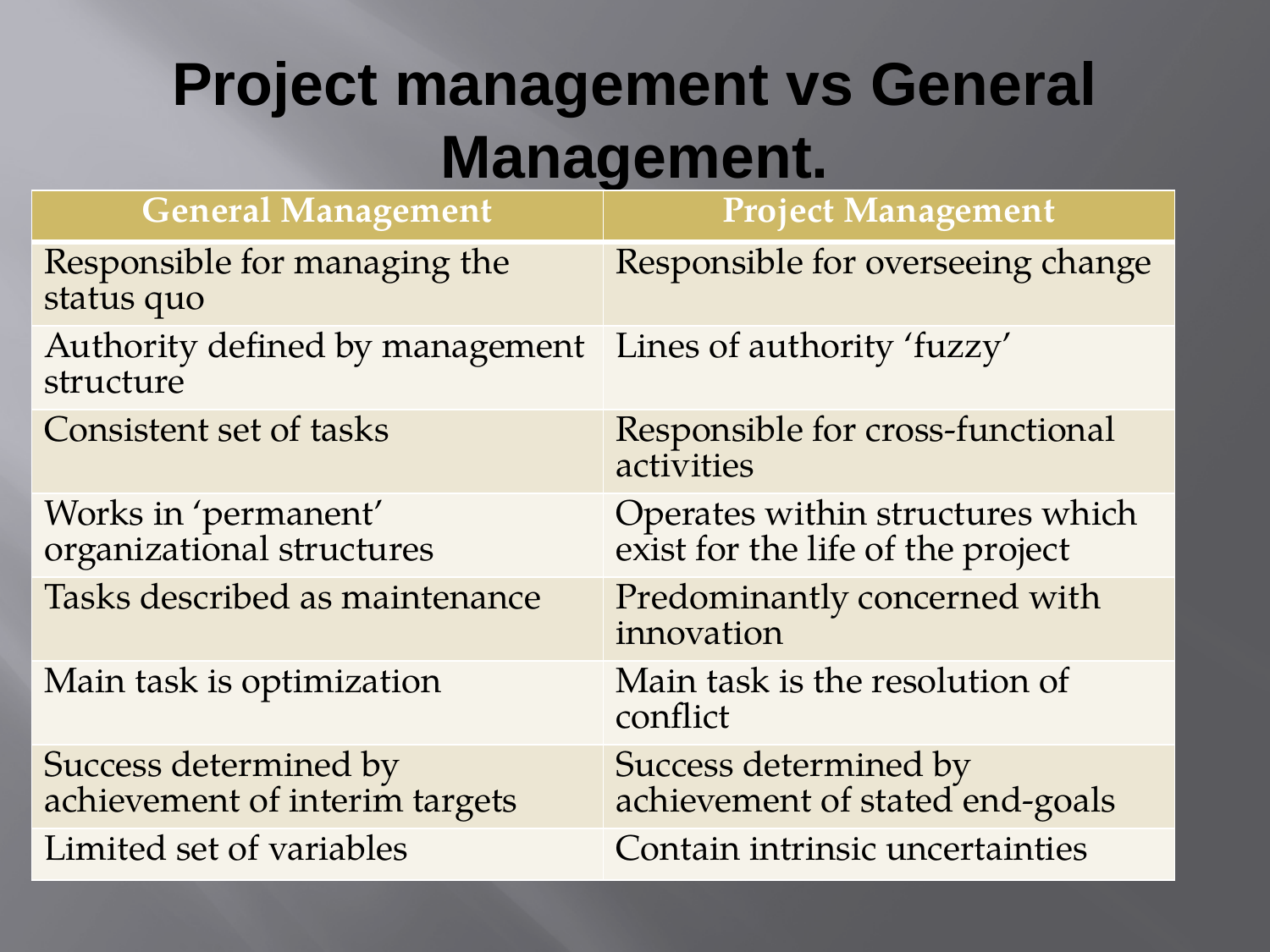

# Project management vs General Management.
| General Management | Project Management |
| --- | --- |
| Responsible for managing the status quo | Responsible for overseeing change |
| Authority defined by management structure | Lines of authority ‘fuzzy’ |
| Consistent set of tasks | Responsible for cross-functional activities |
| Works in ‘permanent’ organizational structures | Operates within structures which exist for the life of the project |
| Tasks described as maintenance | Predominantly concerned with innovation |
| Main task is optimization | Main task is the resolution of conflict |
| Success determined by achievement of interim targets | Success determined by achievement of stated end-goals |
| Limited set of variables | Contain intrinsic uncertainties |